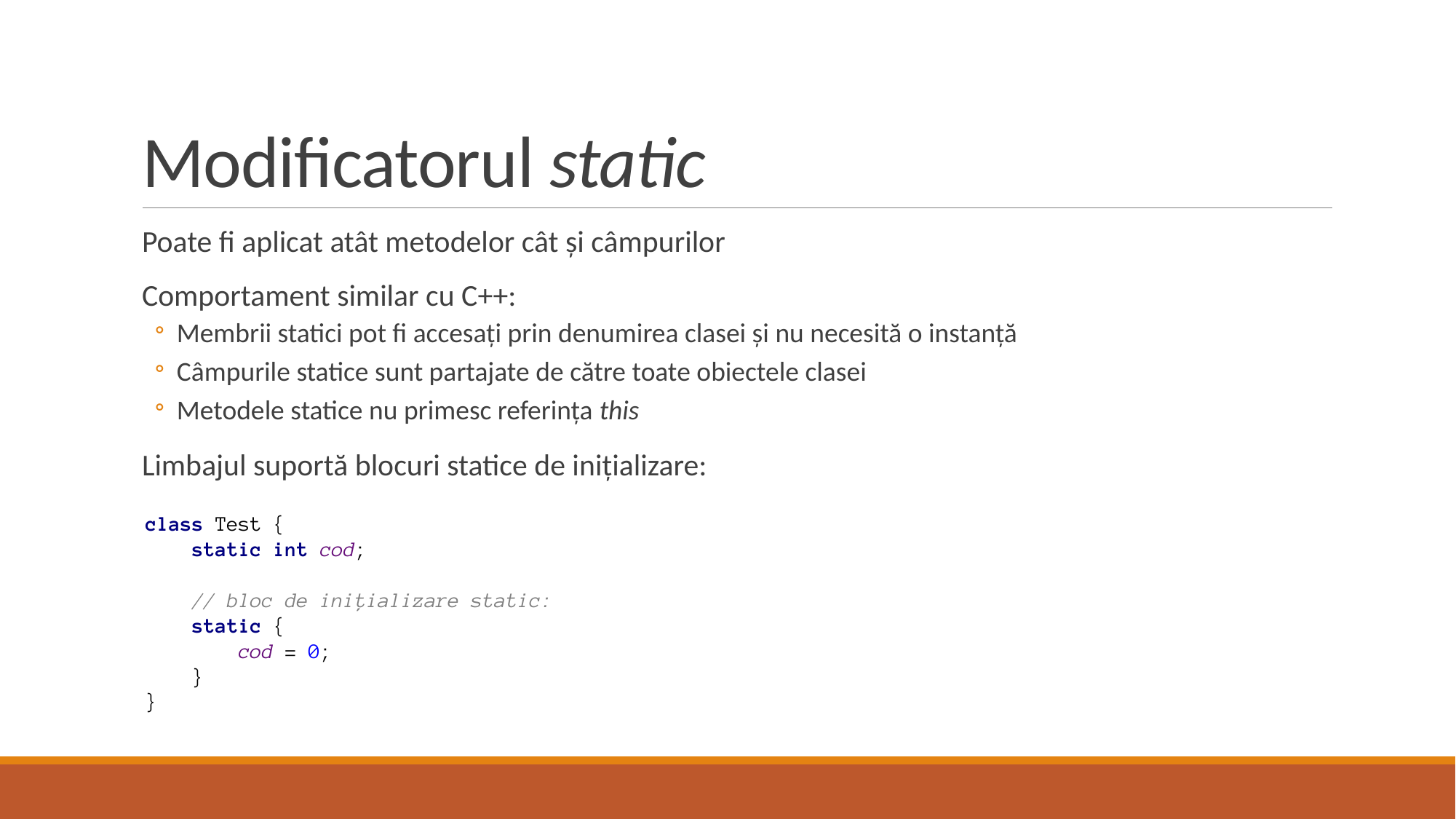

# Modificatorul static
Poate fi aplicat atât metodelor cât și câmpurilor
Comportament similar cu C++:
Membrii statici pot fi accesați prin denumirea clasei și nu necesită o instanță
Câmpurile statice sunt partajate de către toate obiectele clasei
Metodele statice nu primesc referința this
Limbajul suportă blocuri statice de inițializare:
class Test {
    static int cod;
    // bloc de inițializare static:
    static {
        cod = 0;
    }
}